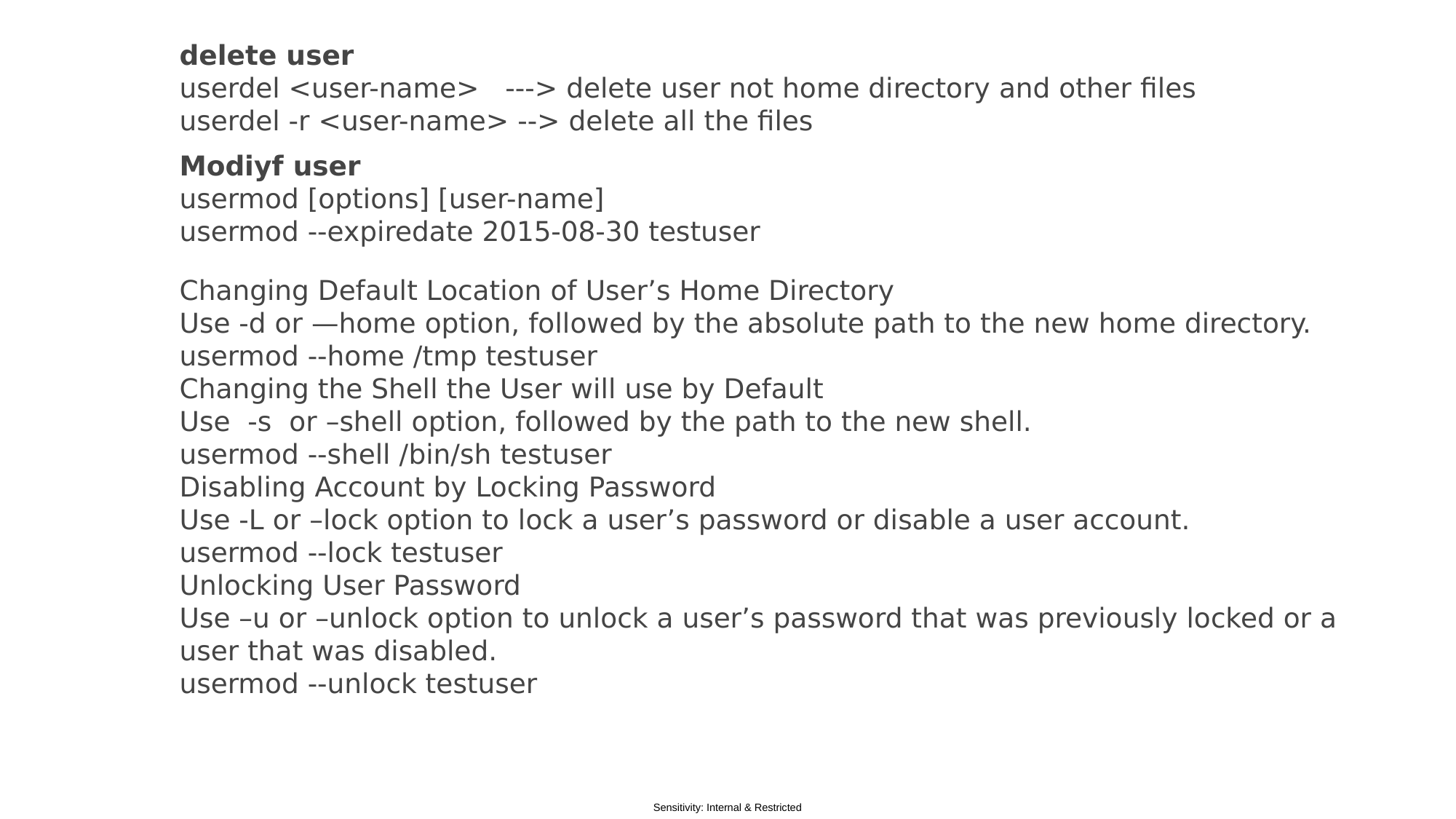

delete user
userdel <user-name>   ---> delete user not home directory and other files
userdel -r <user-name> --> delete all the files
Modiyf user
usermod [options] [user-name]
usermod --expiredate 2015-08-30 testuser
Changing Default Location of User’s Home Directory
Use -d or —home option, followed by the absolute path to the new home directory.
usermod --home /tmp testuser
Changing the Shell the User will use by Default
Use  -s  or –shell option, followed by the path to the new shell.
usermod --shell /bin/sh testuser
Disabling Account by Locking Password
Use -L or –lock option to lock a user’s password or disable a user account.
usermod --lock testuser
Unlocking User Password
Use –u or –unlock option to unlock a user’s password that was previously locked or a user that was disabled.
usermod --unlock testuser